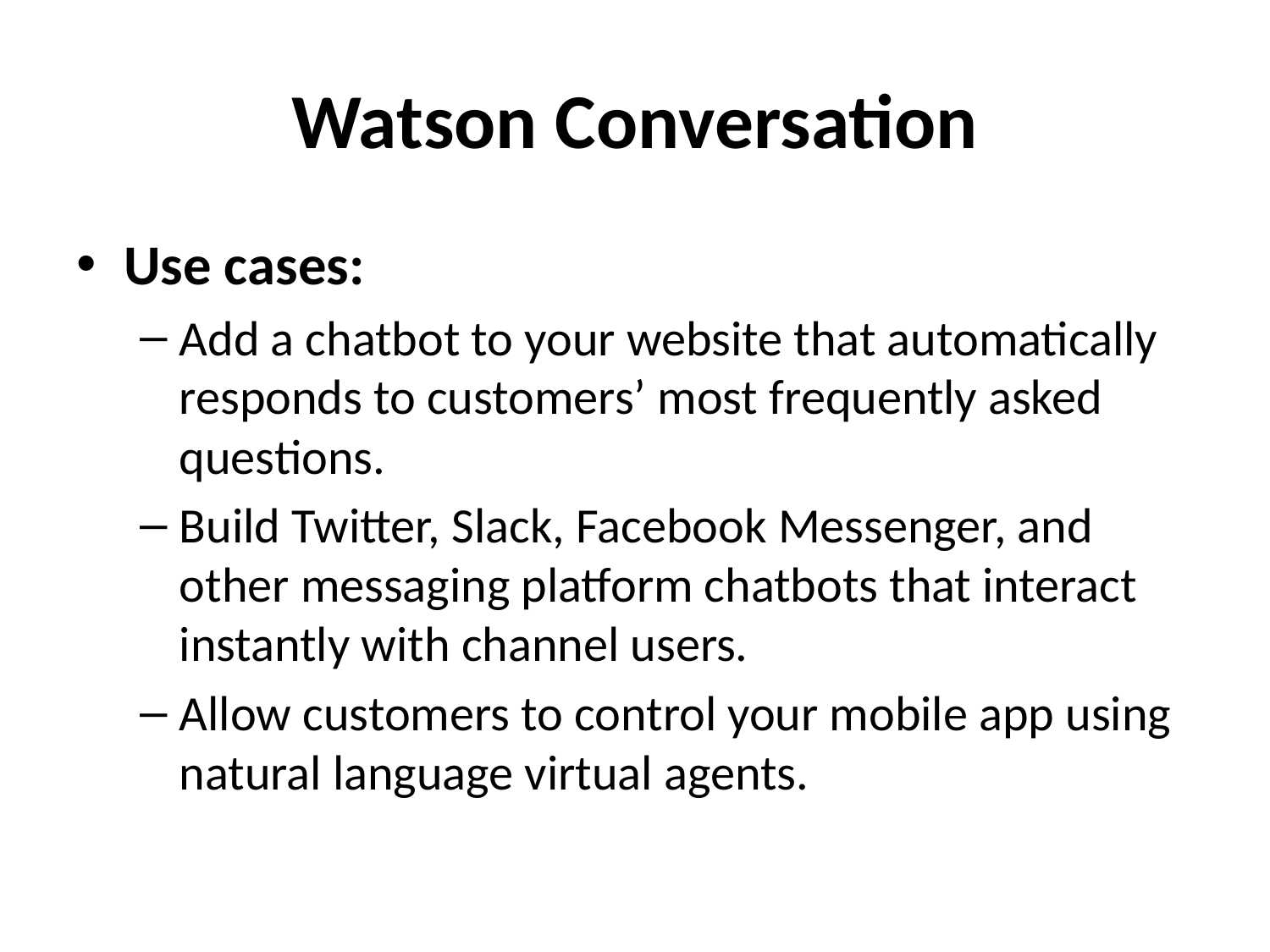

# Watson Conversation
Use cases:
Add a chatbot to your website that automatically responds to customers’ most frequently asked questions.
Build Twitter, Slack, Facebook Messenger, and other messaging platform chatbots that interact instantly with channel users.
Allow customers to control your mobile app using natural language virtual agents.